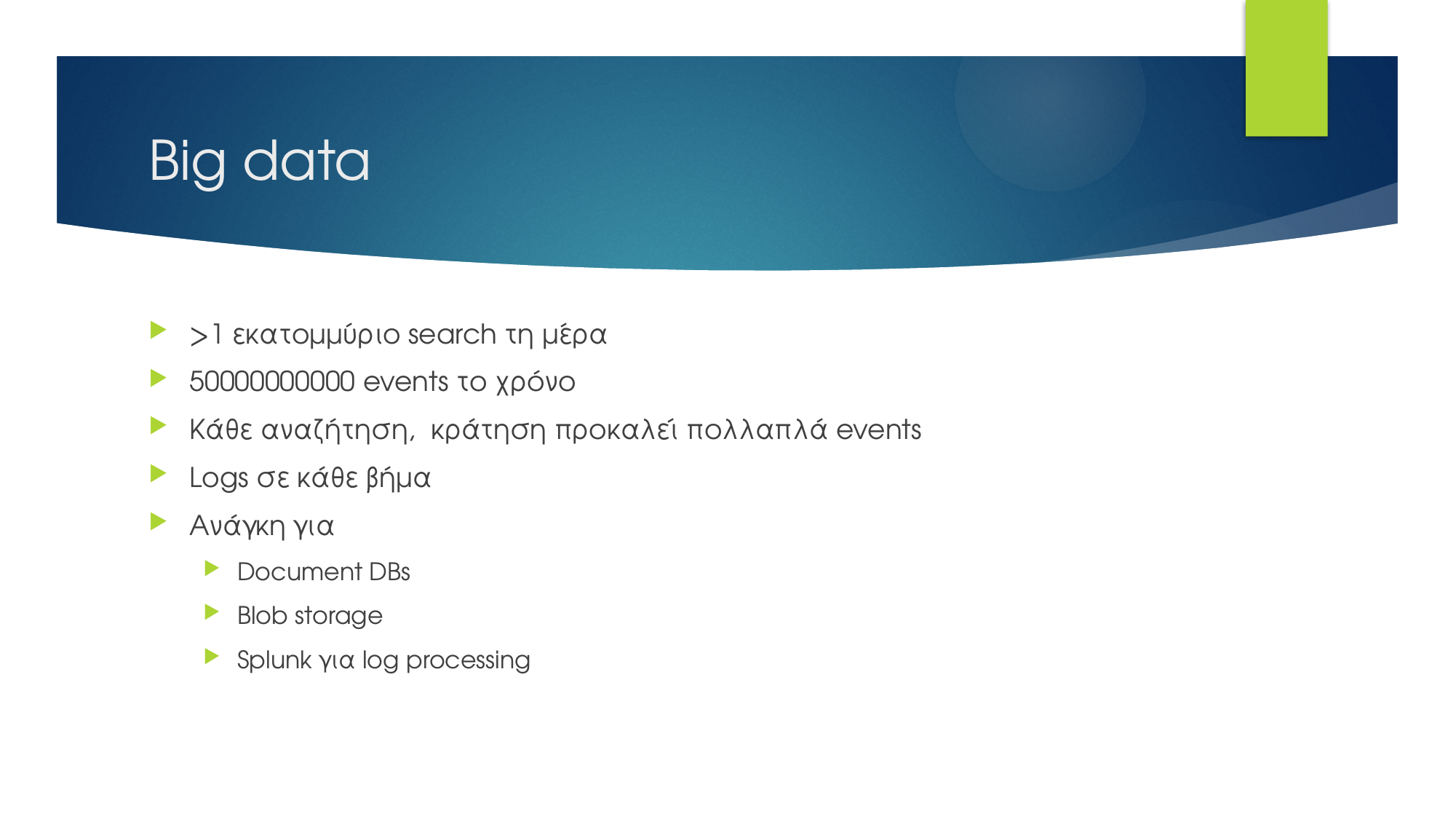

# Big data
>1 εκατομμύριο search τη μέρα
50000000000 events το χρόνο
Κάθε αναζήτηση,  κράτηση προκαλεί πολλαπλά events
Logs σε κάθε βήμα
Ανάγκη για
Document DBs
Blob storage
Splunk για log processing